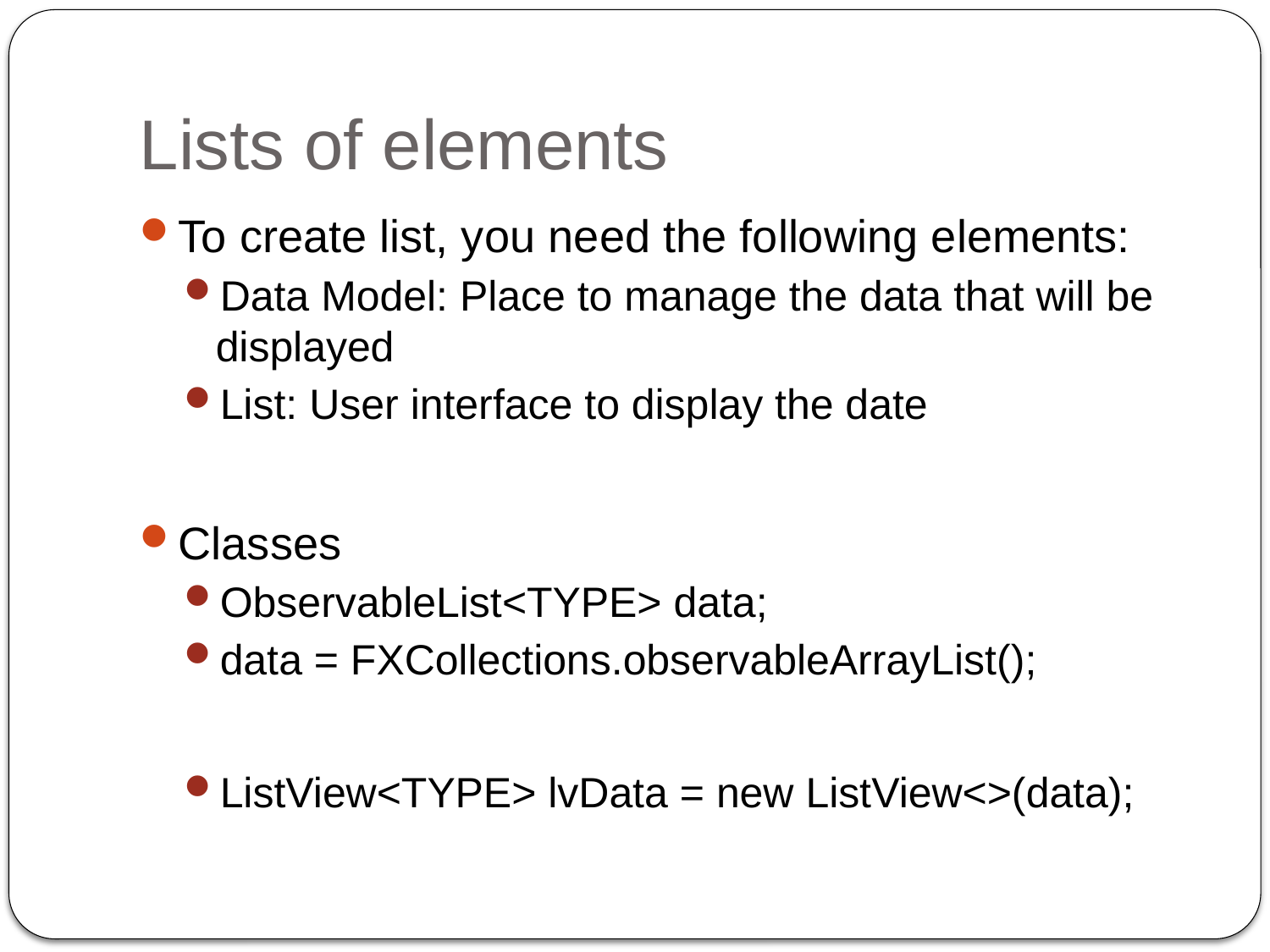

# Lists of elements
To create list, you need the following elements:
Data Model: Place to manage the data that will be displayed
List: User interface to display the date

Classes
ObservableList<TYPE> data;
data = FXCollections.observableArrayList();

ListView<TYPE> lvData = new ListView<>(data);